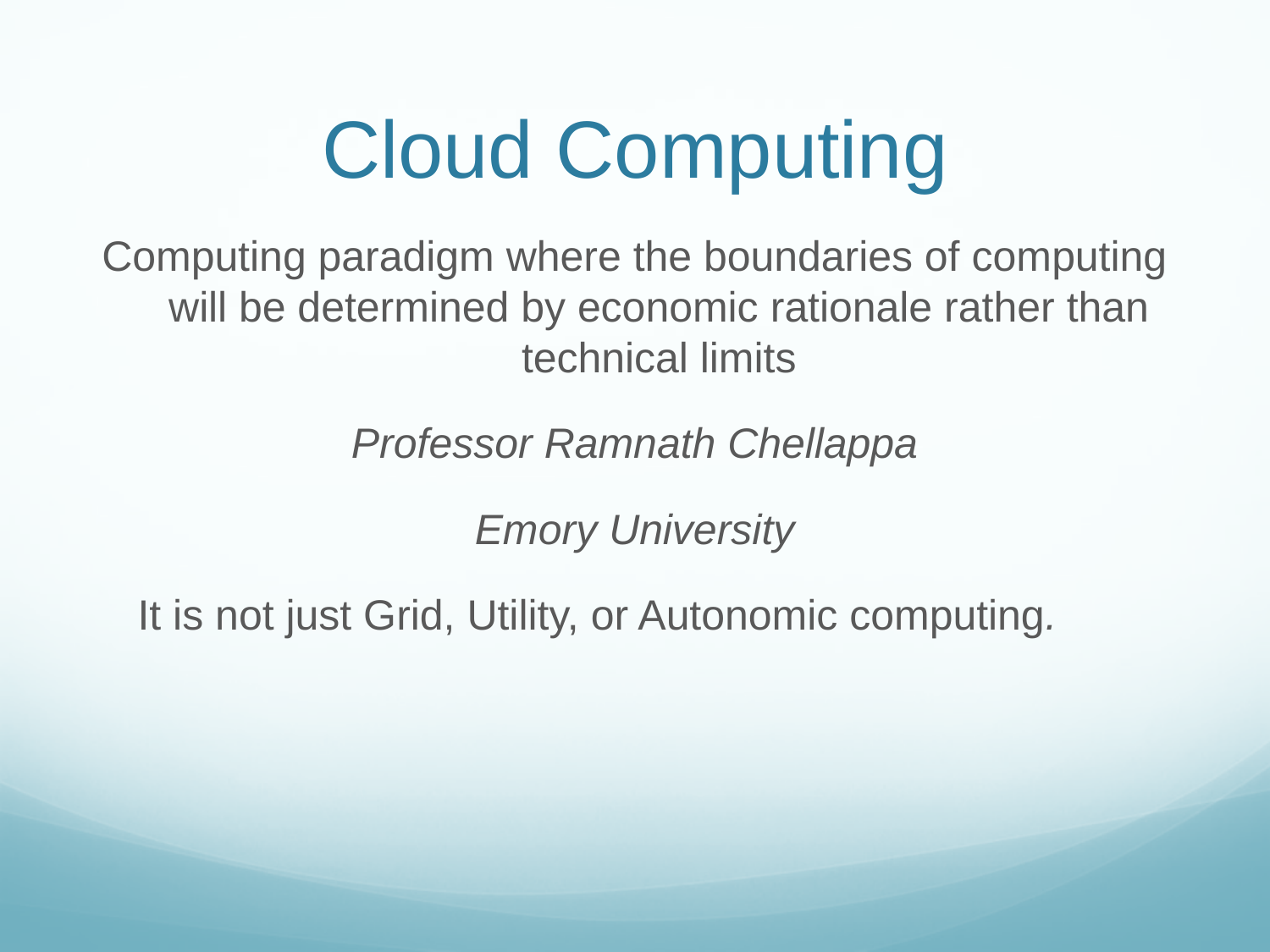

# Cloud Computing
Computing paradigm where the boundaries of computing will be determined by economic rationale rather than technical limits
Professor Ramnath Chellappa
Emory University
	It is not just Grid, Utility, or Autonomic computing.